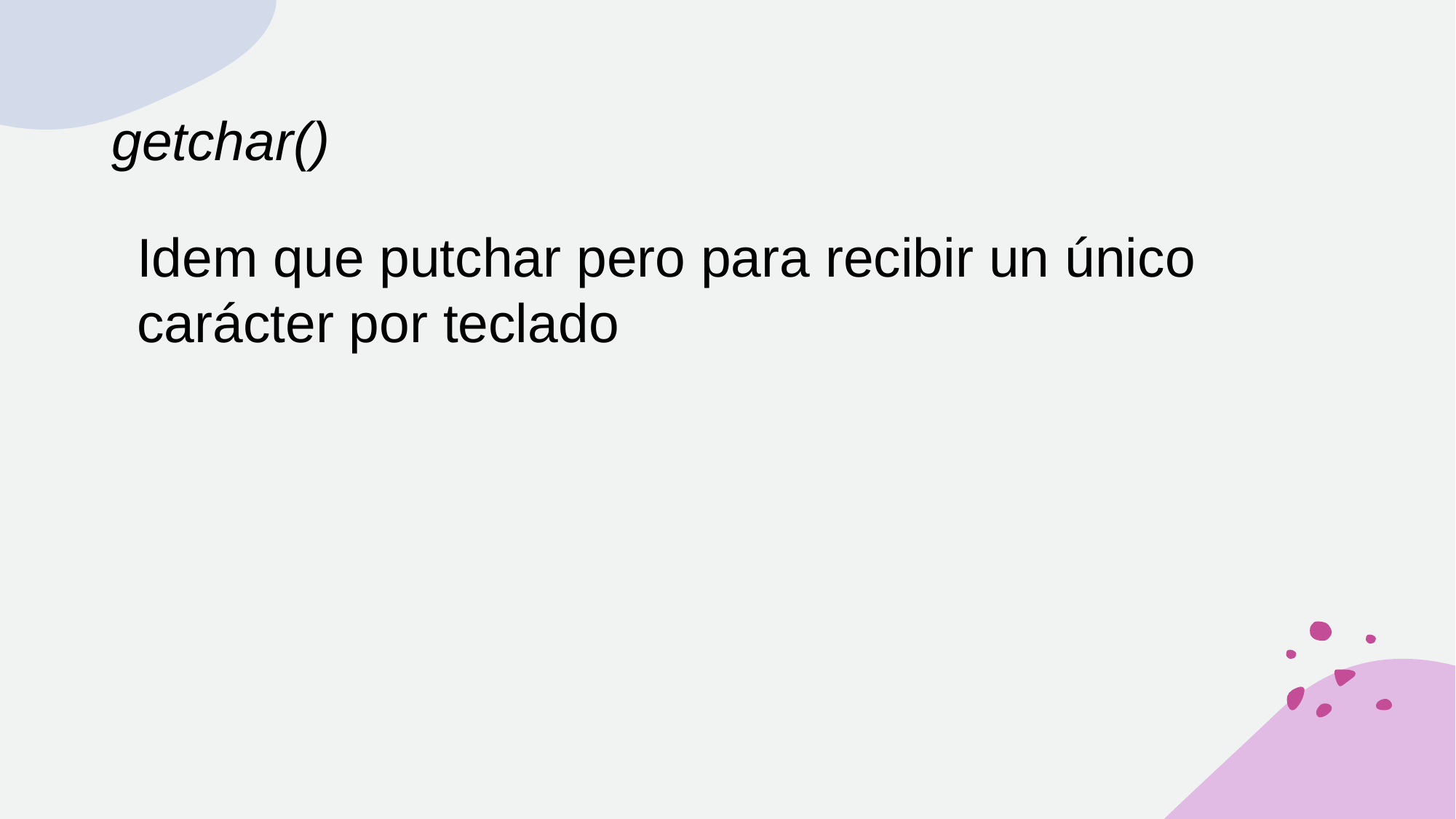

# getchar()
Idem que putchar pero para recibir un único carácter por teclado